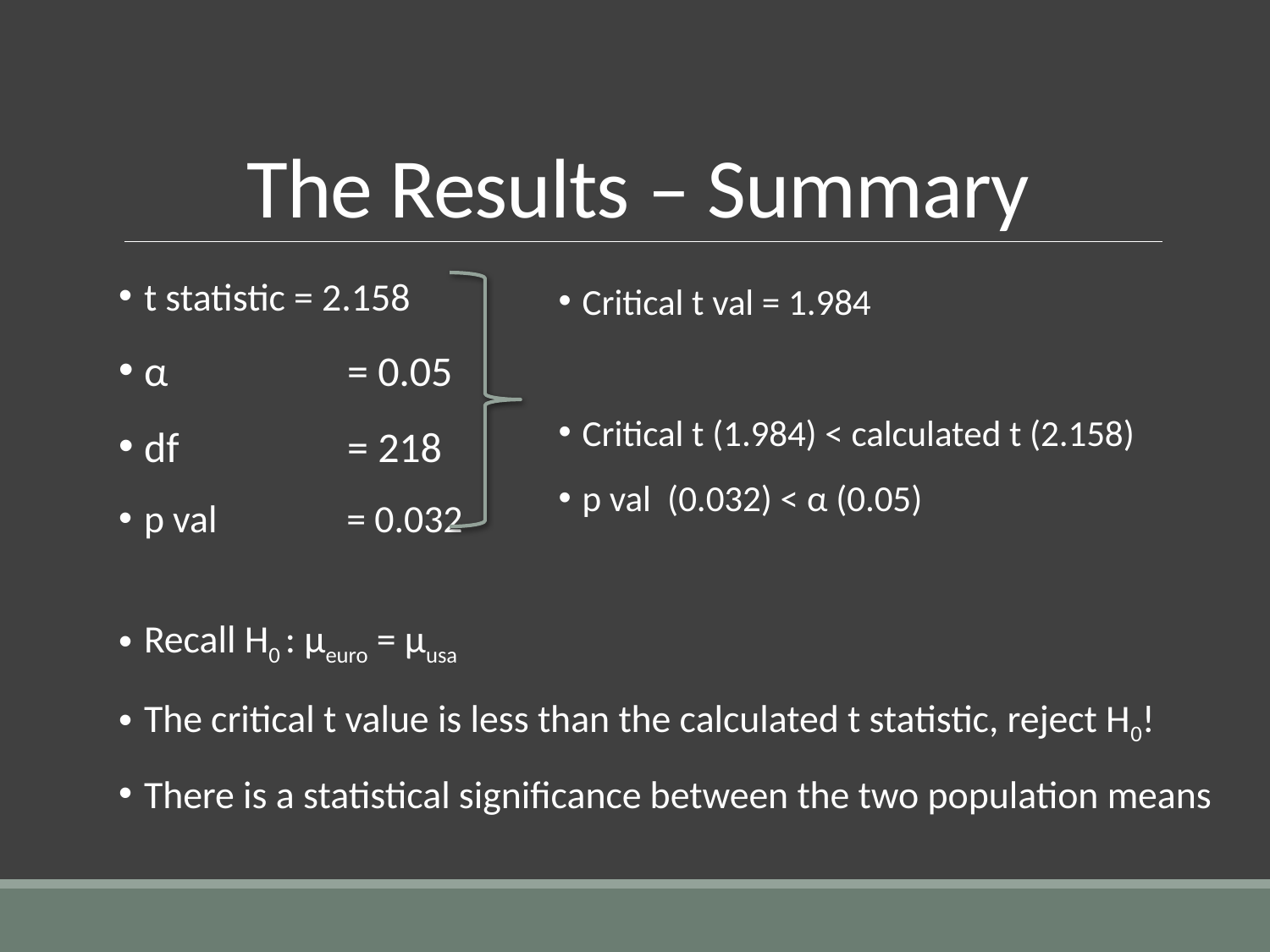

# The Results – Summary
t statistic = 2.158
α 	        = 0.05
df 	        = 218
p val	         = 0.032

Critical t val = 1.984

Critical t (1.984) < calculated t (2.158)
p val  (0.032) < α (0.05)

Recall H0 : μeuro = μusa
The critical t value is less than the calculated t statistic, reject H0!
There is a statistical significance between the two population means